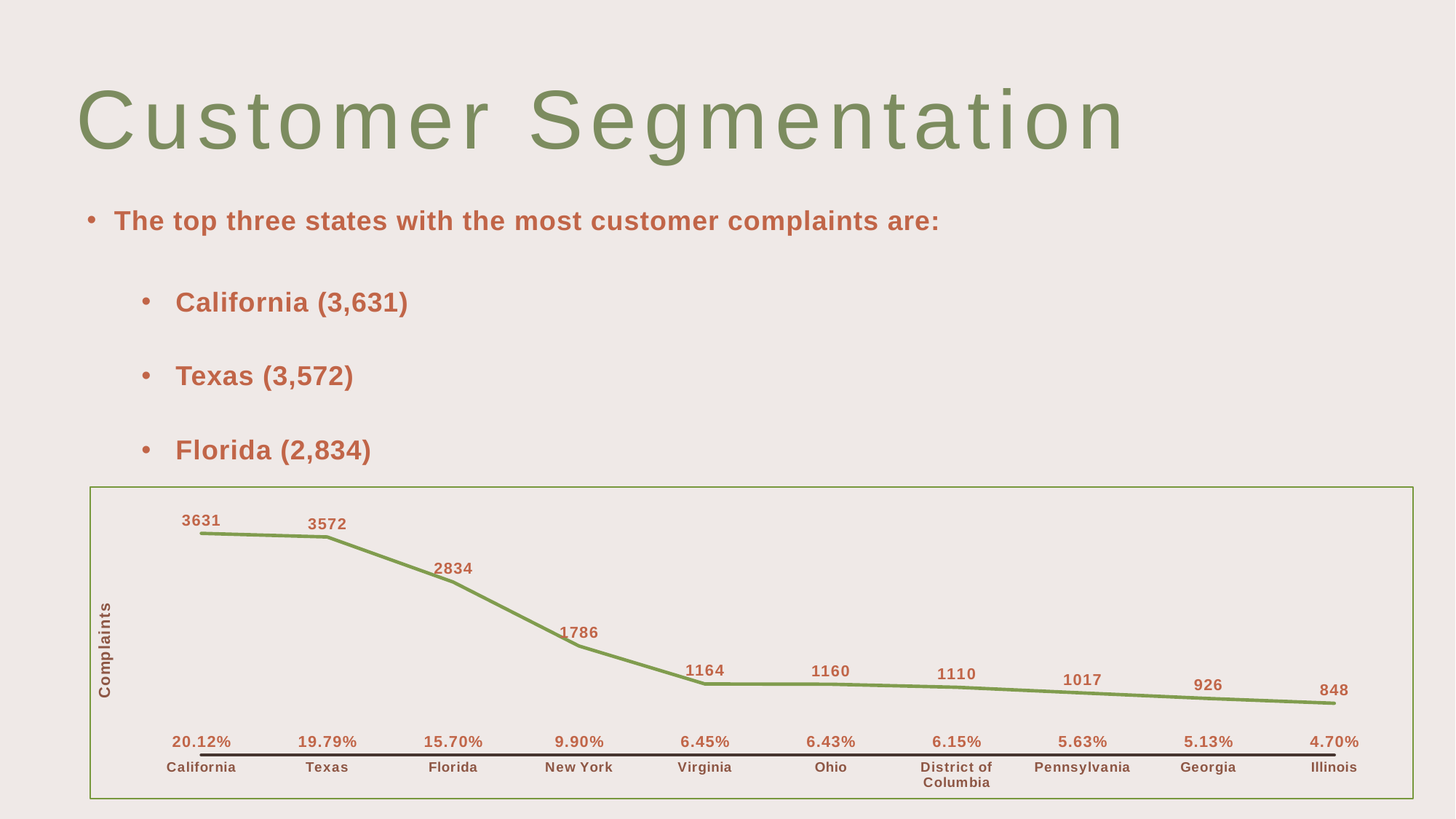

# Customer Segmentation
The top three states with the most customer complaints are:

California (3,631)

Texas (3,572)

Florida (2,834)

### Chart

| Category | Total count | Percent |
|---|---|---|
| California | 3631.0 | 0.2011857269503546 |
| Texas | 3572.0 | 0.19791666666666666 |
| Florida | 2834.0 | 0.15702570921985815 |
| New York | 1786.0 | 0.09895833333333333 |
| Virginia | 1164.0 | 0.06449468085106383 |
| Ohio | 1160.0 | 0.06427304964539007 |
| District of Columbia | 1110.0 | 0.061502659574468085 |
| Pennsylvania | 1017.0 | 0.05634973404255319 |
| Georgia | 926.0 | 0.05130762411347518 |
| Illinois | 848.0 | 0.04698581560283688 |